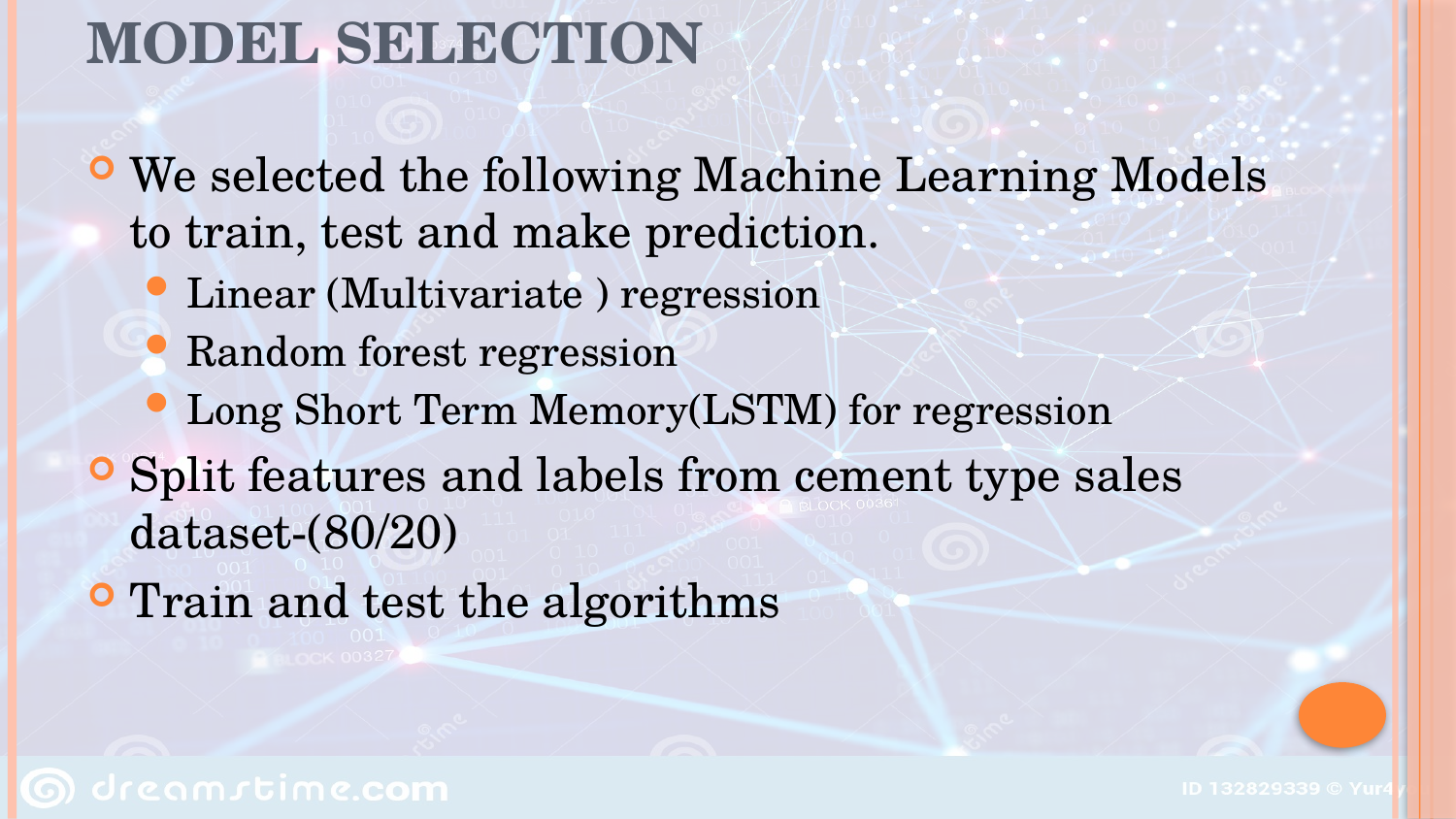

# Model selection
We selected the following Machine Learning Models to train, test and make prediction.
Linear (Multivariate ) regression
Random forest regression
Long Short Term Memory(LSTM) for regression
Split features and labels from cement type sales dataset-(80/20)
Train and test the algorithms